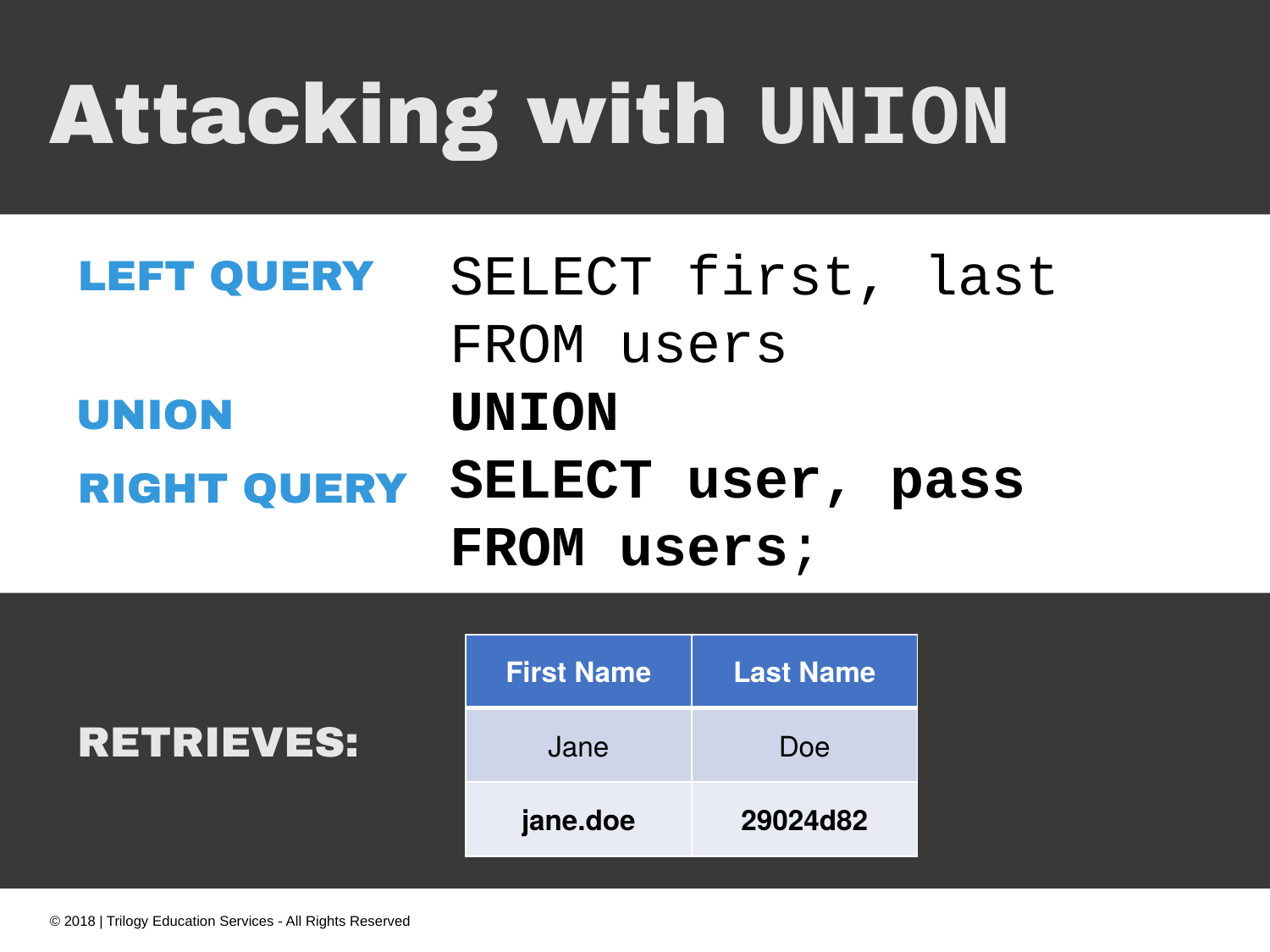

Attacking with UNION
SELECT first, last
FROM users
UNION
SELECT user, pass
FROM users;

LEFT QUERY
UNION
RIGHT QUERY

| First Name | Last Name |
| --- | --- |
| Jane | Doe |
| jane.doe | 29024d82 |
RETRIEVES: